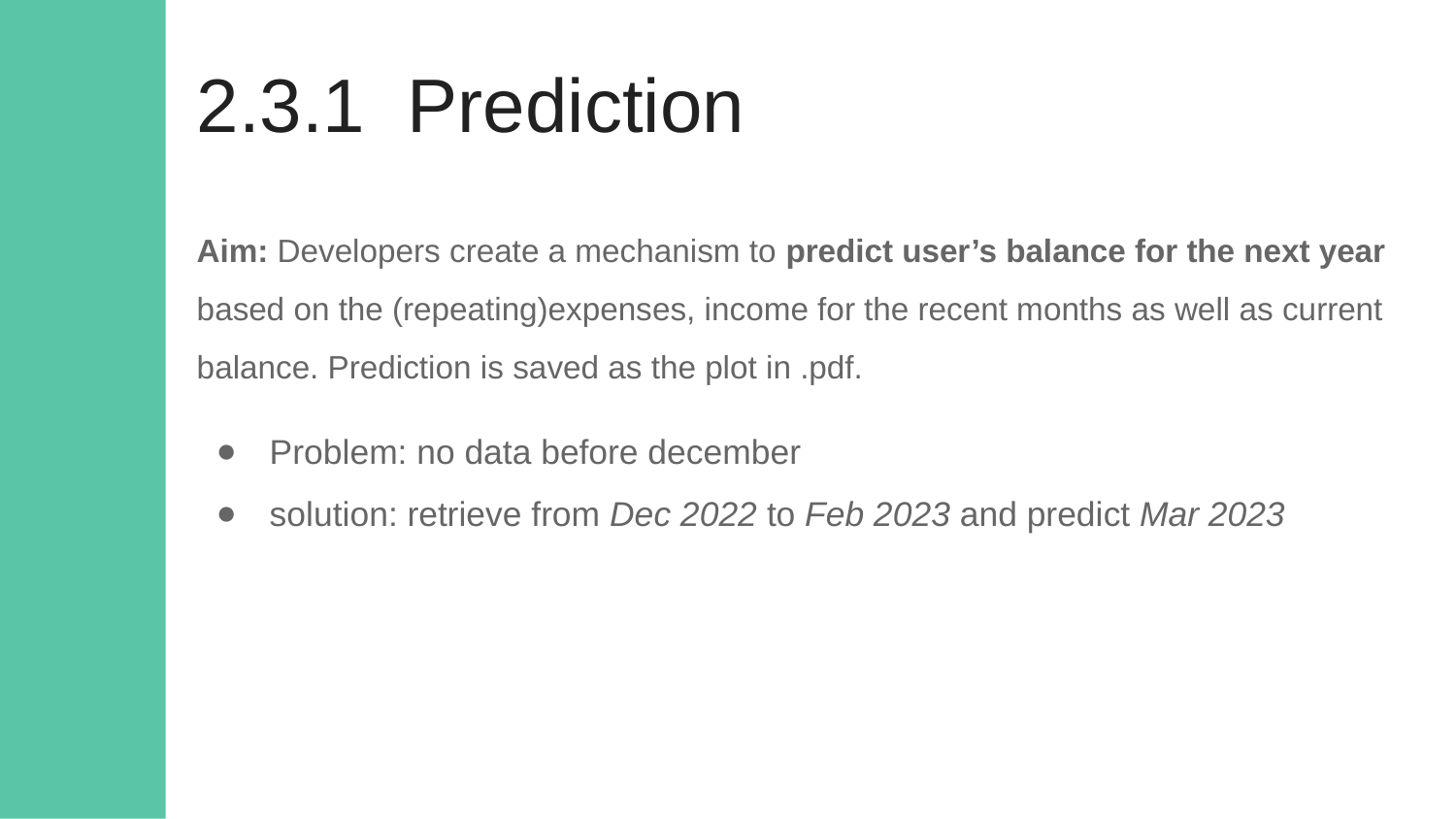

# 2.3.1  Prediction
Aim: Developers create a mechanism to predict user’s balance for the next year based on the (repeating)expenses, income for the recent months as well as current balance. Prediction is saved as the plot in .pdf.
Problem: no data before december
solution: retrieve from Dec 2022 to Feb 2023 and predict Mar 2023